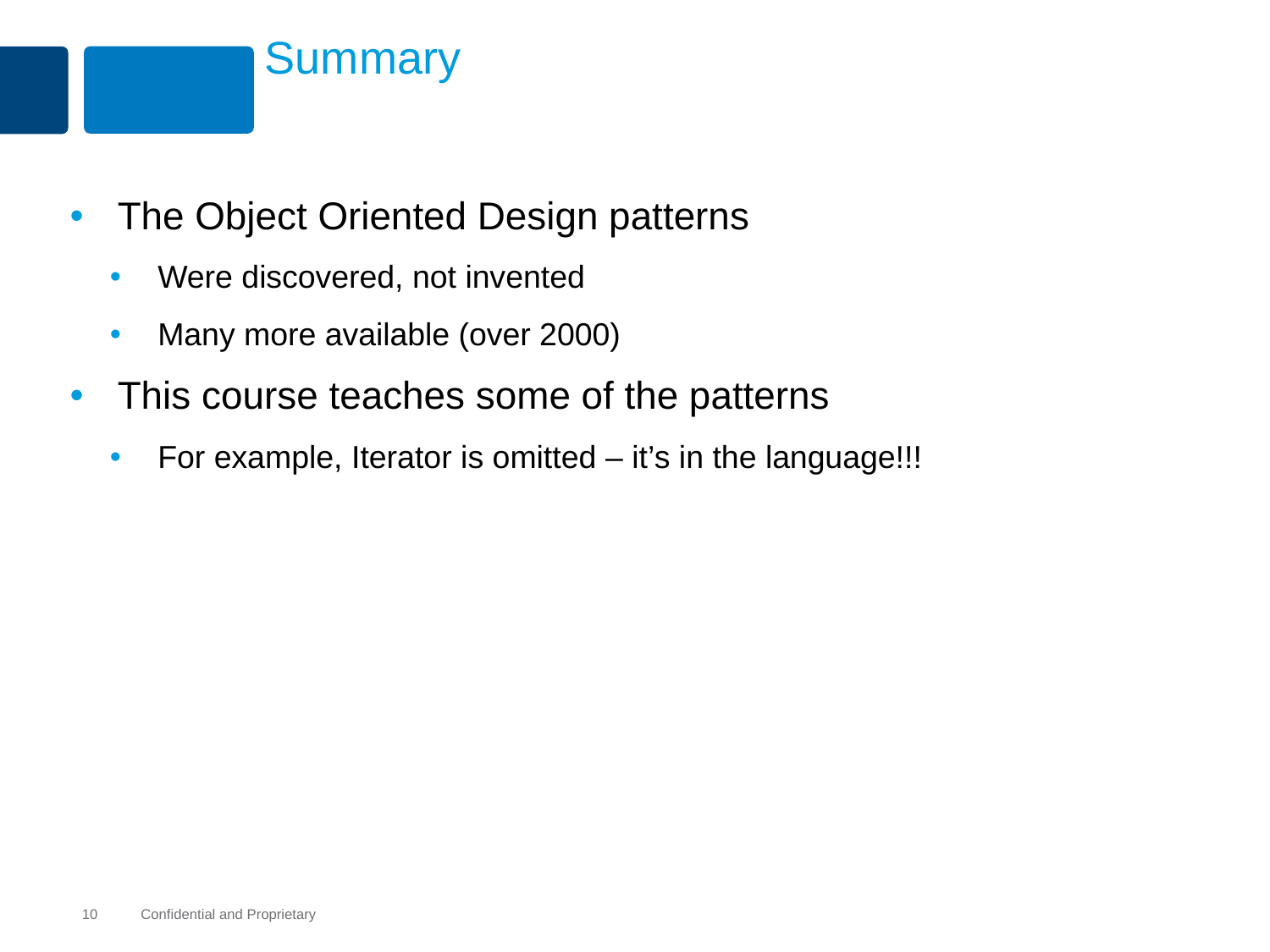

# Summary
The Object Oriented Design patterns
Were discovered, not invented
Many more available (over 2000)
This course teaches some of the patterns
For example, Iterator is omitted – it’s in the language!!!